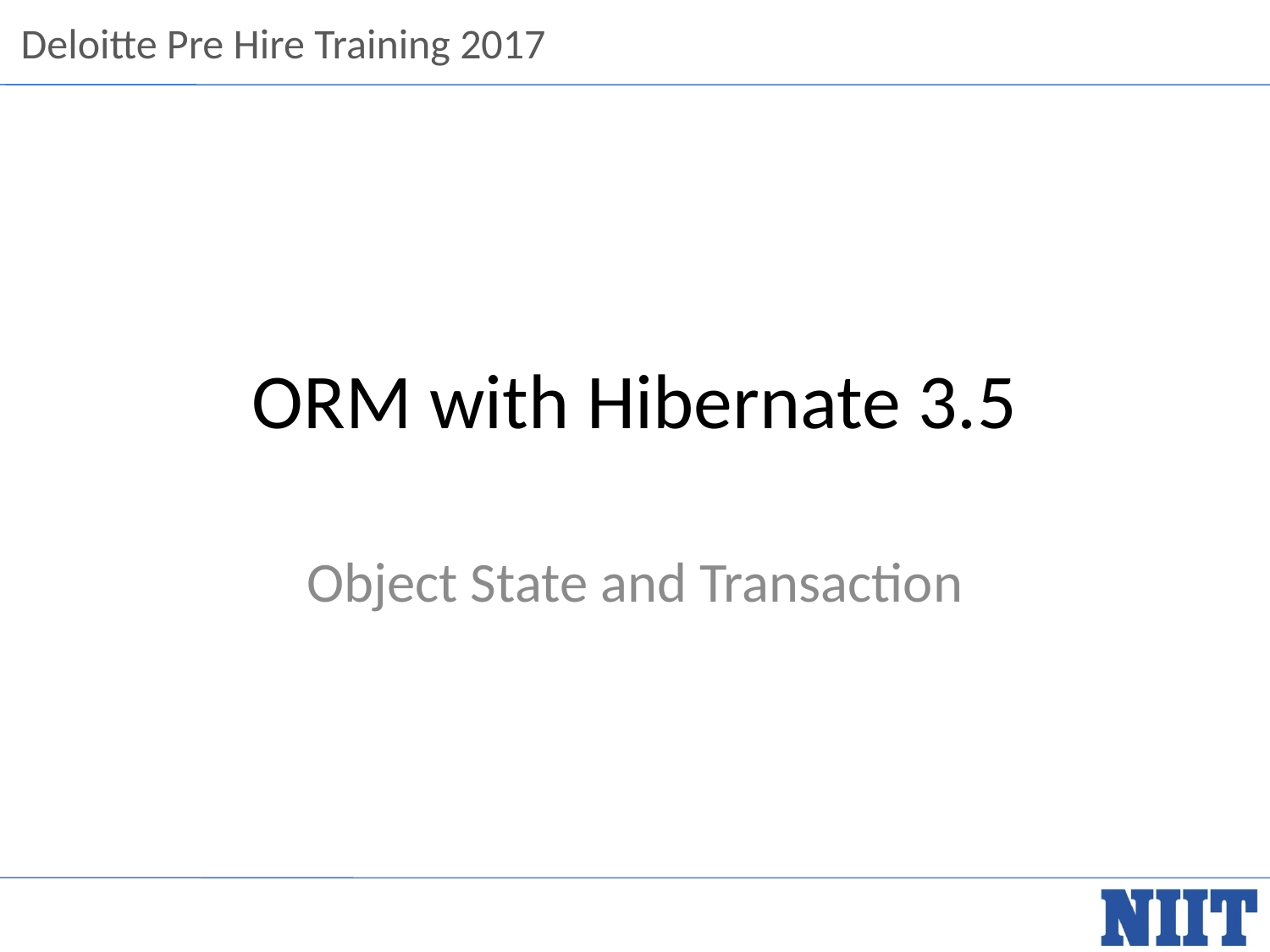

# ORM with Hibernate 3.5
Object State and Transaction